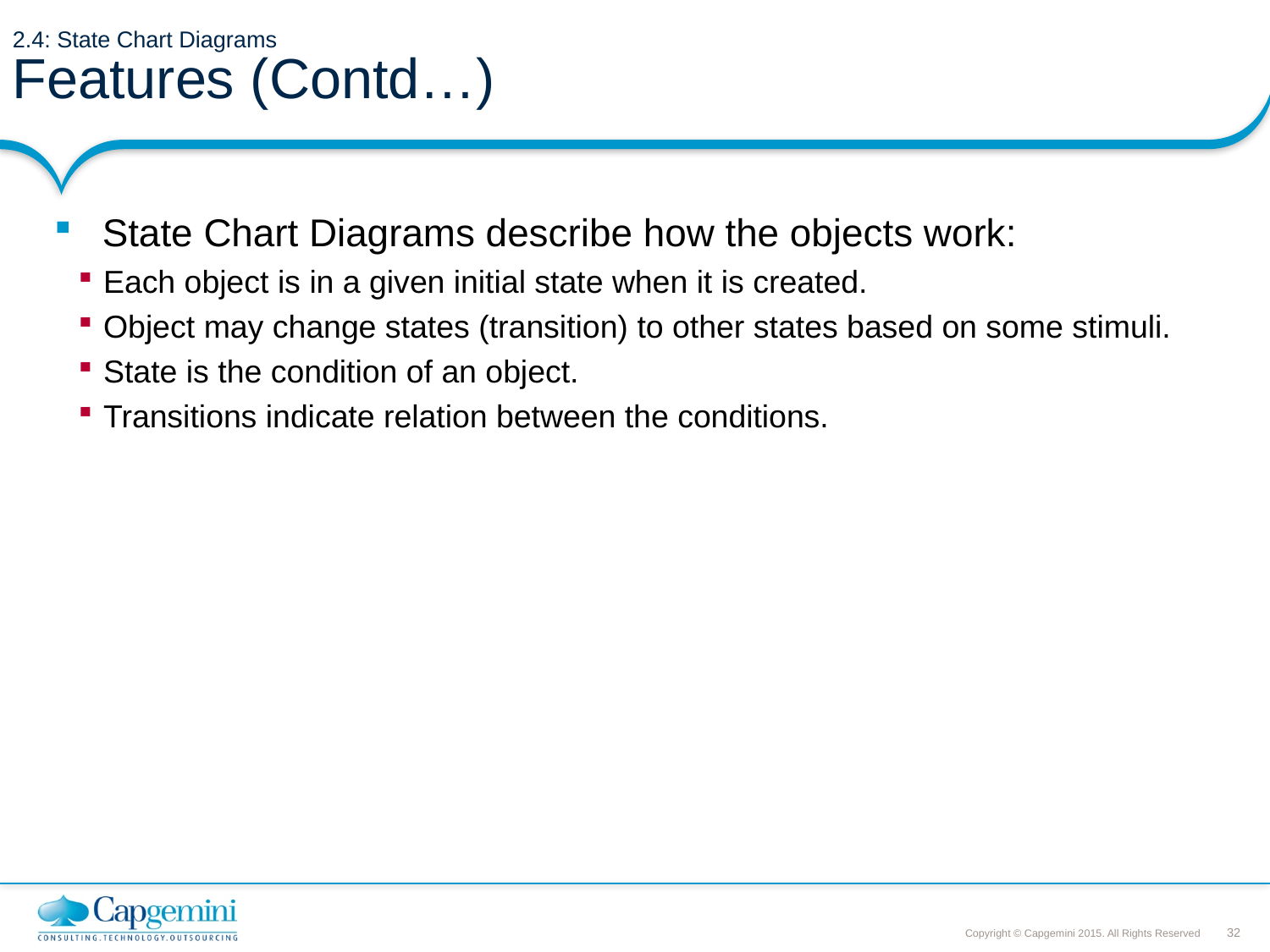

# 2.4: State Chart Diagrams Features (Contd…)
State Chart Diagrams describe how the objects work:
Each object is in a given initial state when it is created.
Object may change states (transition) to other states based on some stimuli.
State is the condition of an object.
Transitions indicate relation between the conditions.